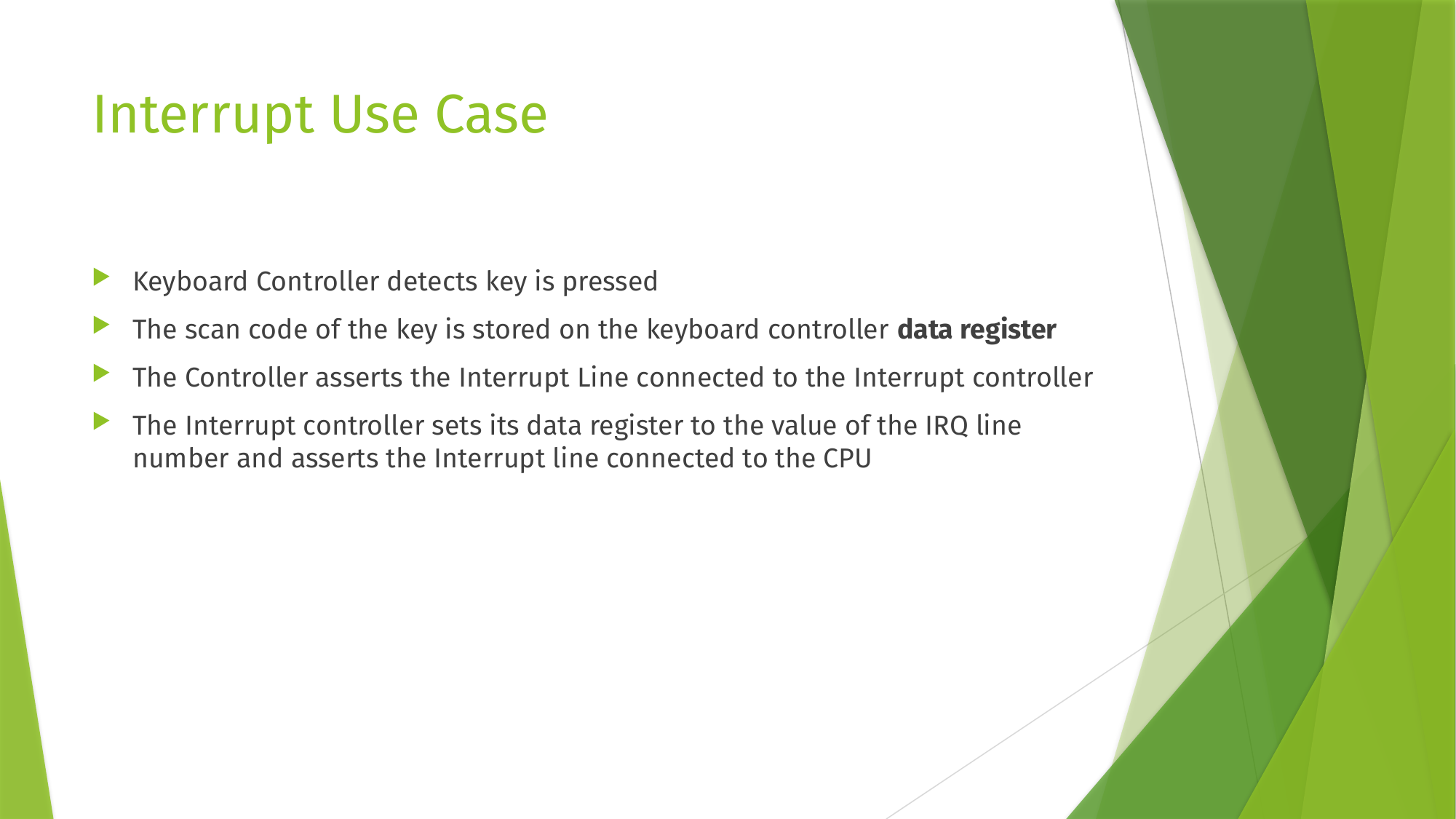

# Interrupt Use Case
Keyboard Controller detects key is pressed
The scan code of the key is stored on the keyboard controller data register
The Controller asserts the Interrupt Line connected to the Interrupt controller
The Interrupt controller sets its data register to the value of the IRQ line number and asserts the Interrupt line connected to the CPU